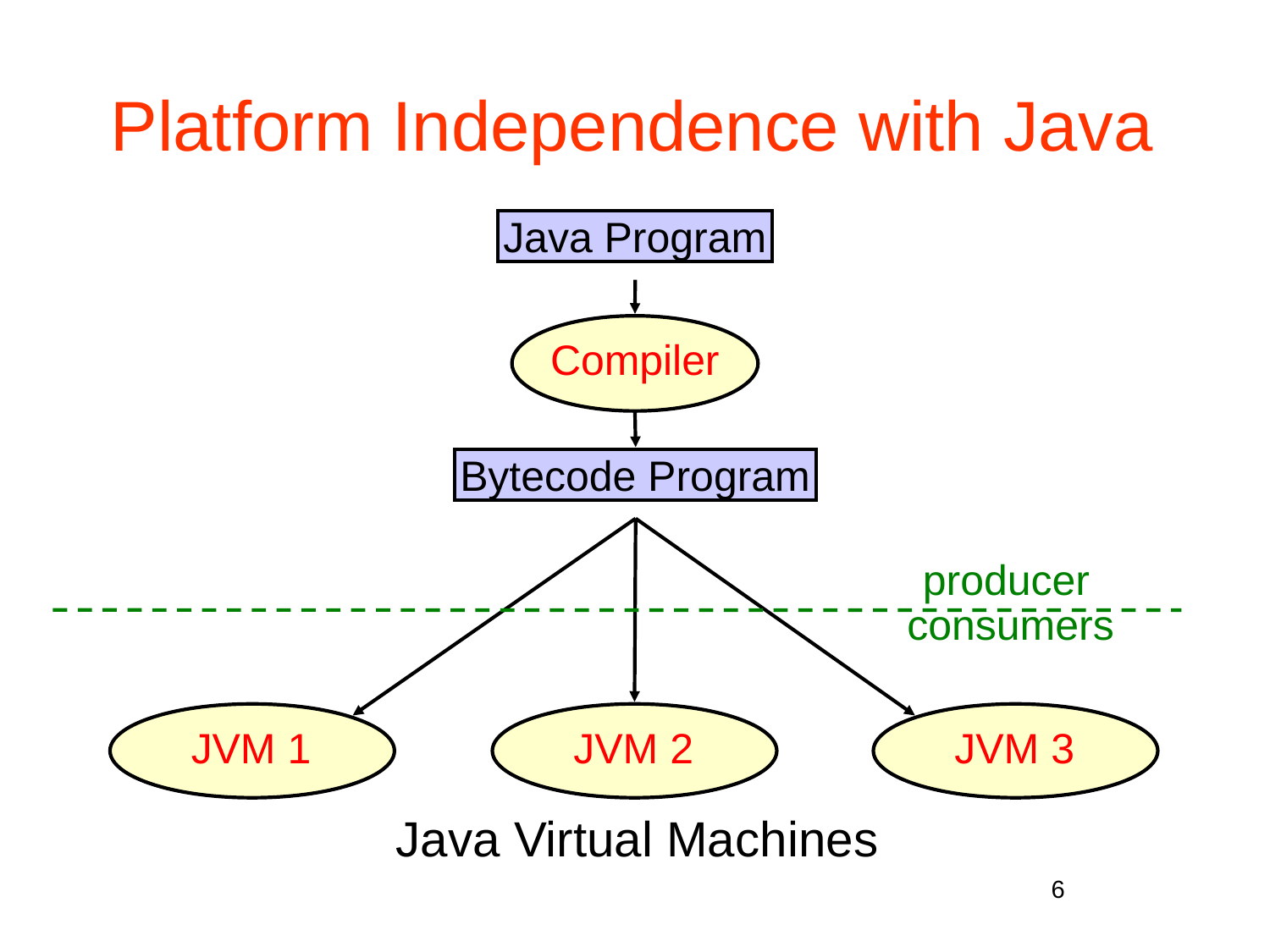

# Platform Independence with Java
Java Program

Compiler

Bytecode Program

producer
consumers

JVM 1

JVM 2

JVM 3
Java Virtual Machines
6